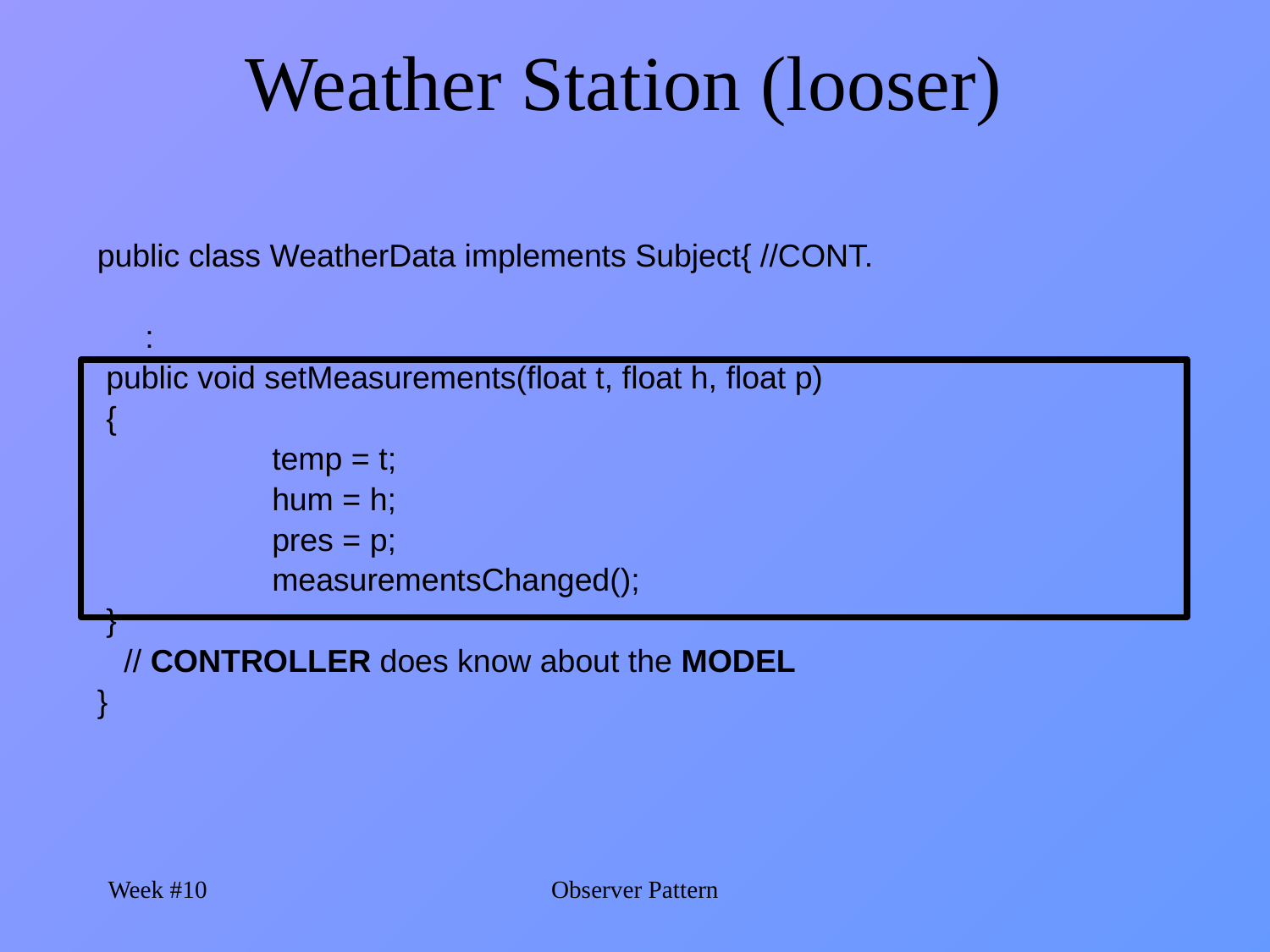

# Weather Station (looser)
public class WeatherData implements Subject{ //CONT.

	:
 public void setMeasurements(float t, float h, float p)
 {
		temp = t;
		hum = h;
		pres = p;
		measurementsChanged();
 }
   // CONTROLLER does know about the MODEL
}

Week #10
Observer Pattern